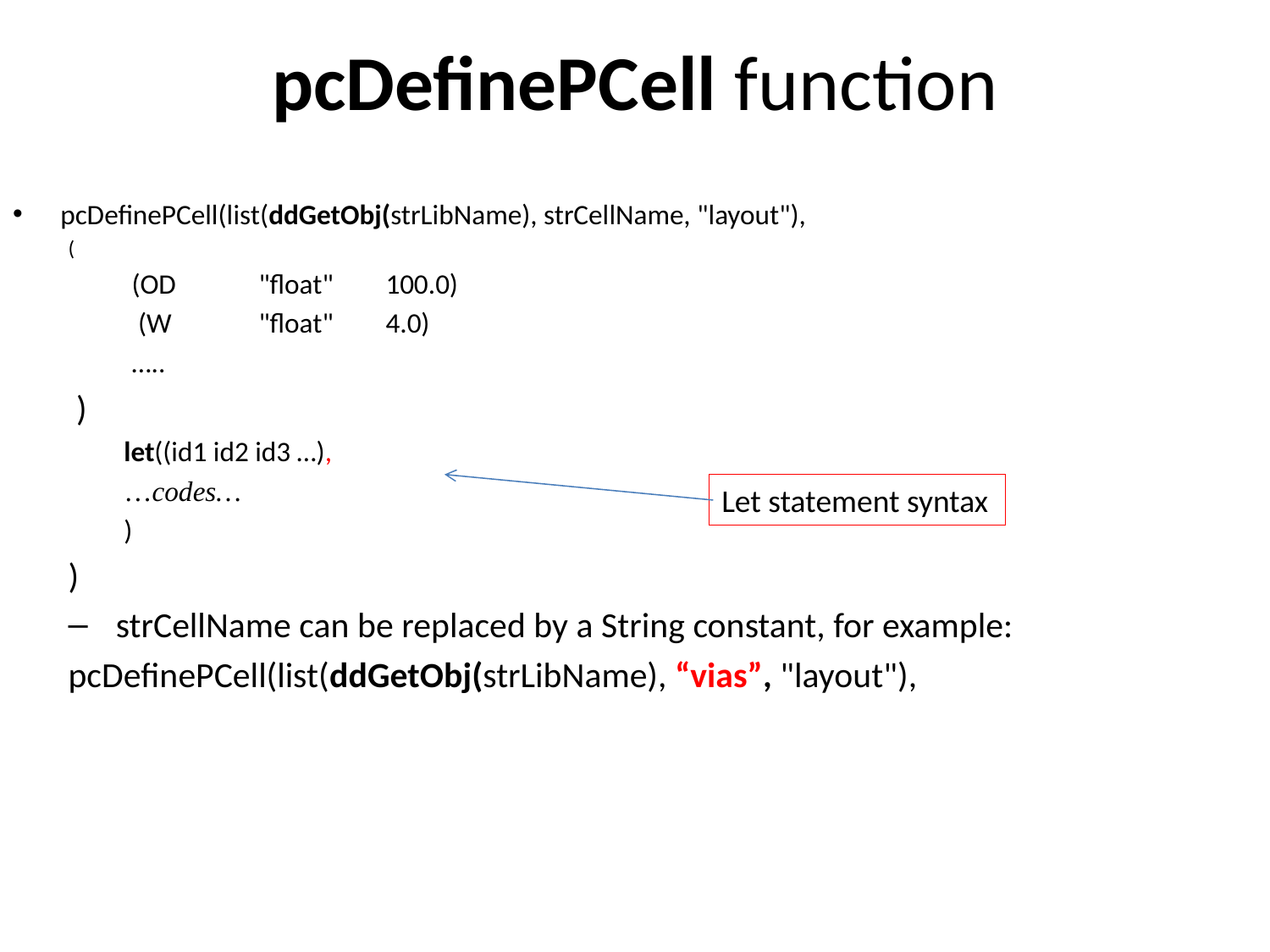

# pcDefinePCell function
pcDefinePCell(list(ddGetObj(strLibName), strCellName, "layout"),
(
(OD	"float"	100.0)
 (W	"float"	4.0)
…..
)
let((id1 id2 id3 …),
…codes…
)
)
strCellName can be replaced by a String constant, for example:
pcDefinePCell(list(ddGetObj(strLibName), “vias”, "layout"),
Let statement syntax